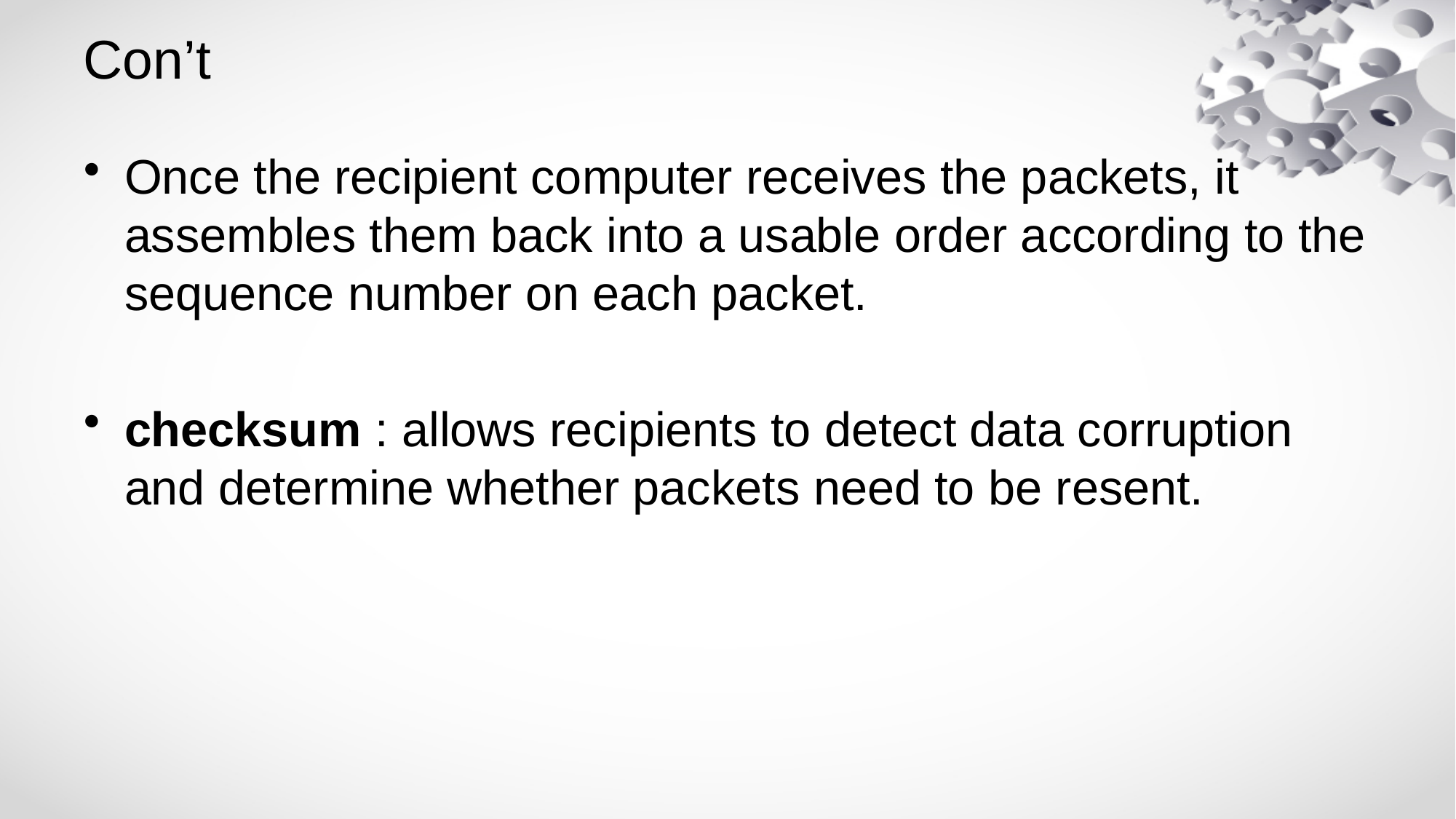

# Con’t
Once the recipient computer receives the packets, it assembles them back into a usable order according to the sequence number on each packet.

checksum : allows recipients to detect data corruption and determine whether packets need to be resent.